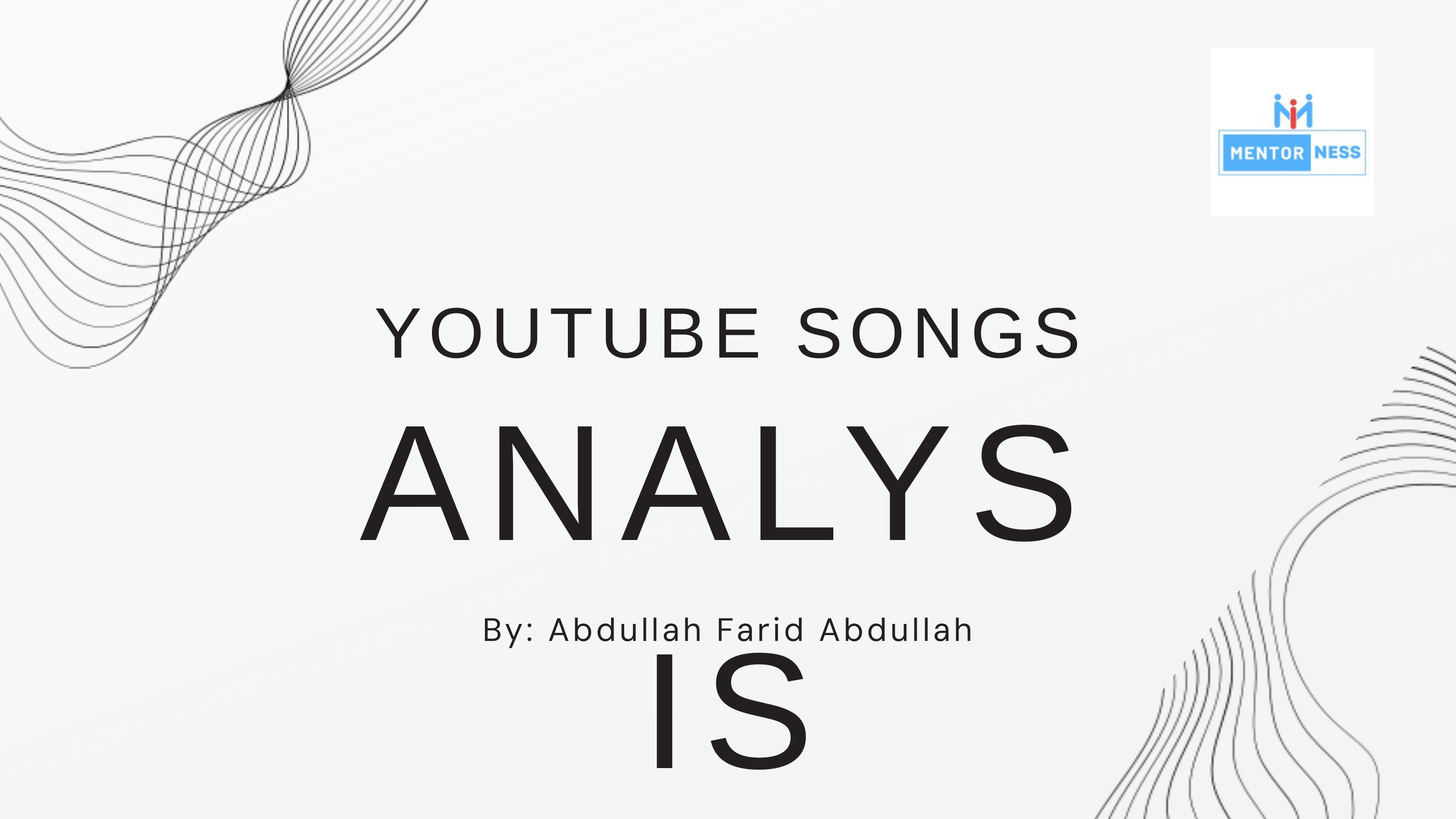

YOUTUBE SONGS
ANALYSIS

By: Abdullah Farid Abdullah